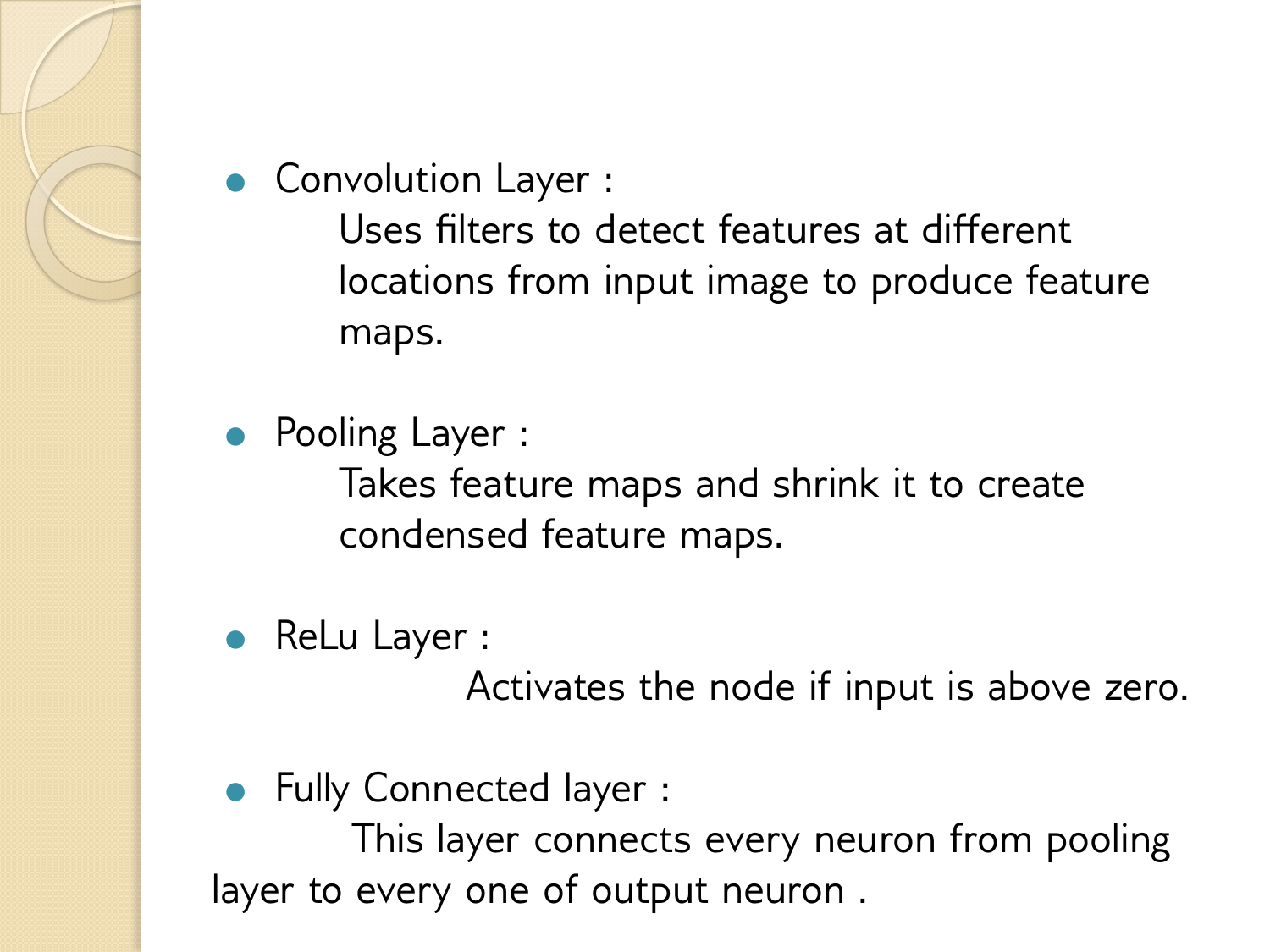

#
Convolution Layer :
Uses filters to detect features at different locations from input image to produce feature maps.

Pooling Layer :
Takes feature maps and shrink it to create condensed feature maps.

ReLu Layer :
		Activates the node if input is above zero.

Fully Connected layer :
           This layer connects every neuron from pooling layer to every one of output neuron .